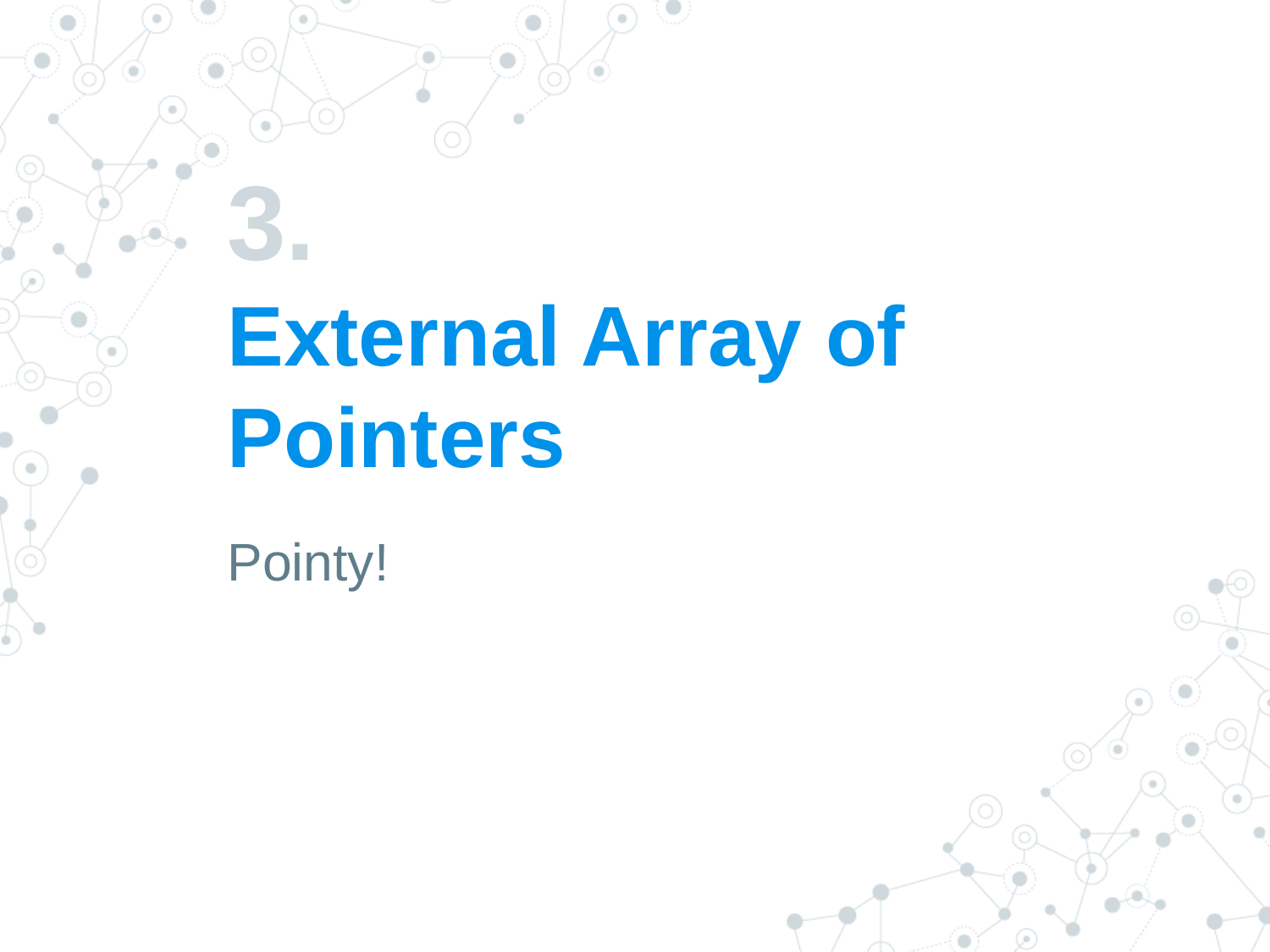

# 3.
External Array of Pointers
Pointy!